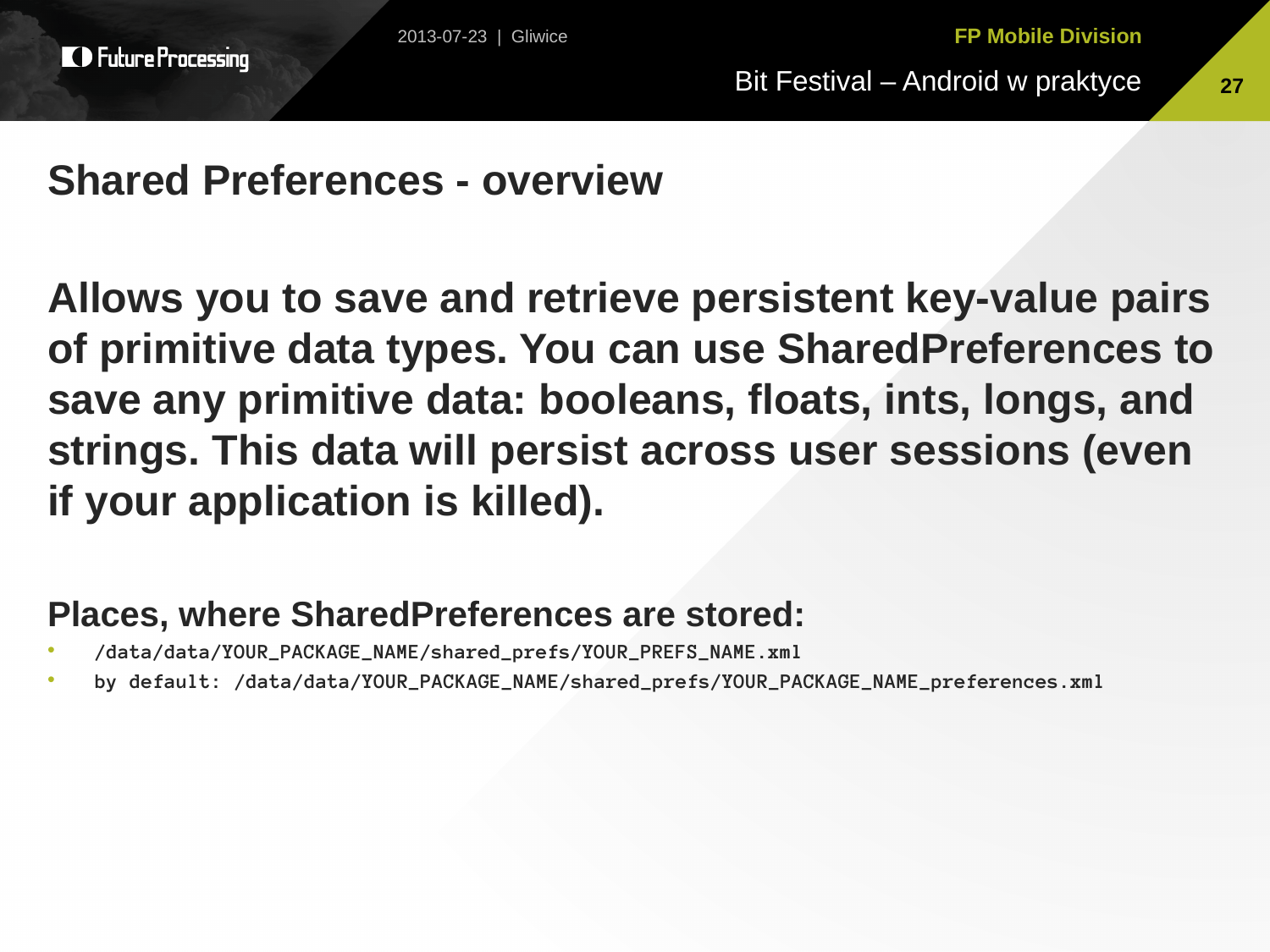

2013-07-23  |  Gliwice
27
Shared Preferences - overview

Allows you to save and retrieve persistent key-value pairs of primitive data types. You can use SharedPreferences to save any primitive data: booleans, floats, ints, longs, and strings. This data will persist across user sessions (even if your application is killed).

Places, where SharedPreferences are stored:
/data/data/YOUR_PACKAGE_NAME/shared_prefs/YOUR_PREFS_NAME.xml
by default: /data/data/YOUR_PACKAGE_NAME/shared_prefs/YOUR_PACKAGE_NAME_preferences.xml